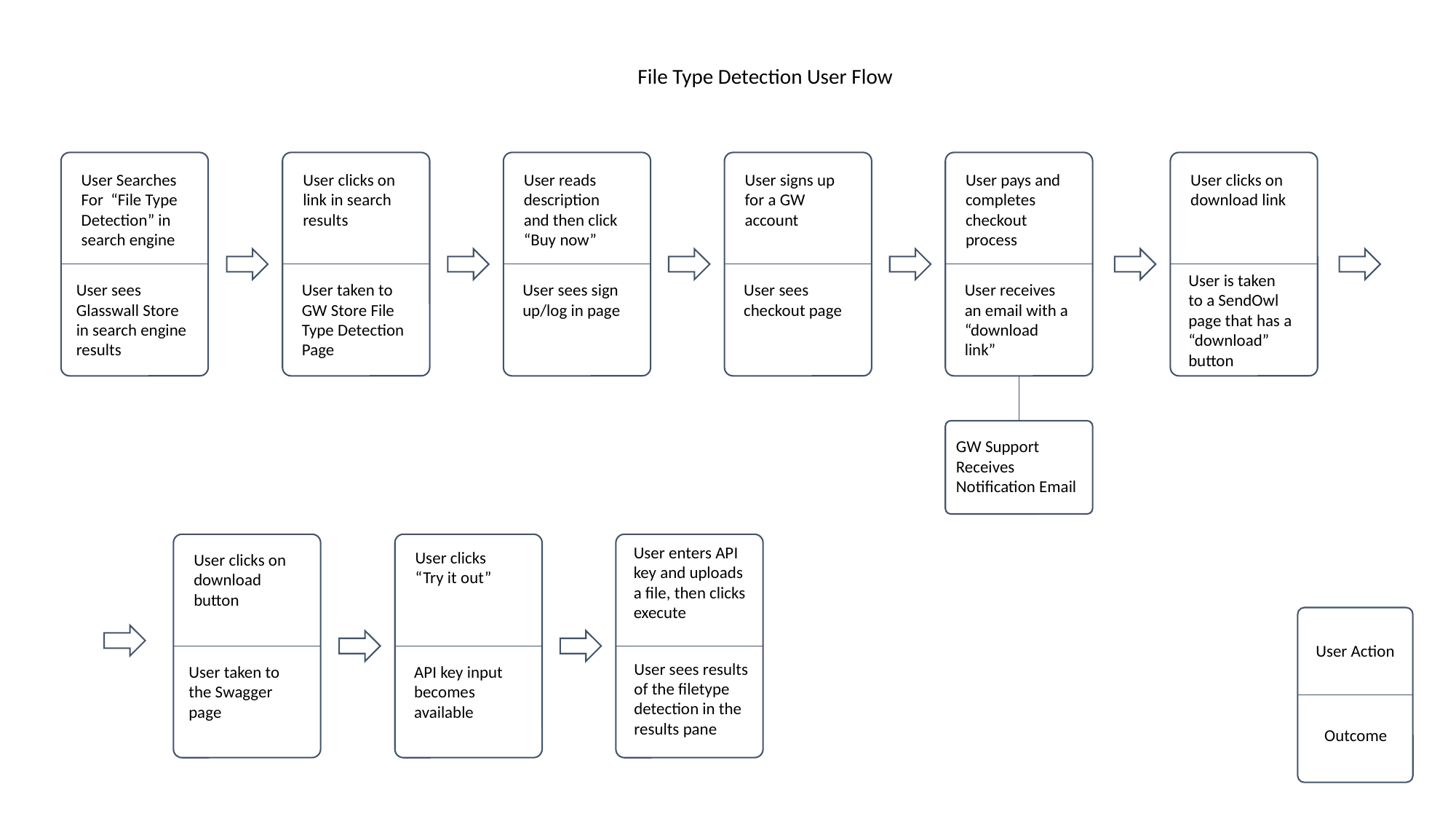

File Type Detection User Flow

User clicks on download link
User reads description and then click
“Buy now”
User signs up for a GW account
User pays and completes checkout process
User Searches For  “File Type Detection” in search engine
User clicks on link in search results

User is taken to a SendOwl page that has a “download” button
User sees sign up/log in page
User sees checkout page
User receives an email with a “download link”
User sees Glasswall Store in search engine results
User taken to GW Store File Type Detection Page

GW Support Receives Notification Email

User enters API key and uploads a file, then clicks execute
User clicks “Try it out”
User clicks on download button

User Action
User sees results of the filetype detection in the results pane
User taken to the Swagger page
API key input becomes available
Outcome